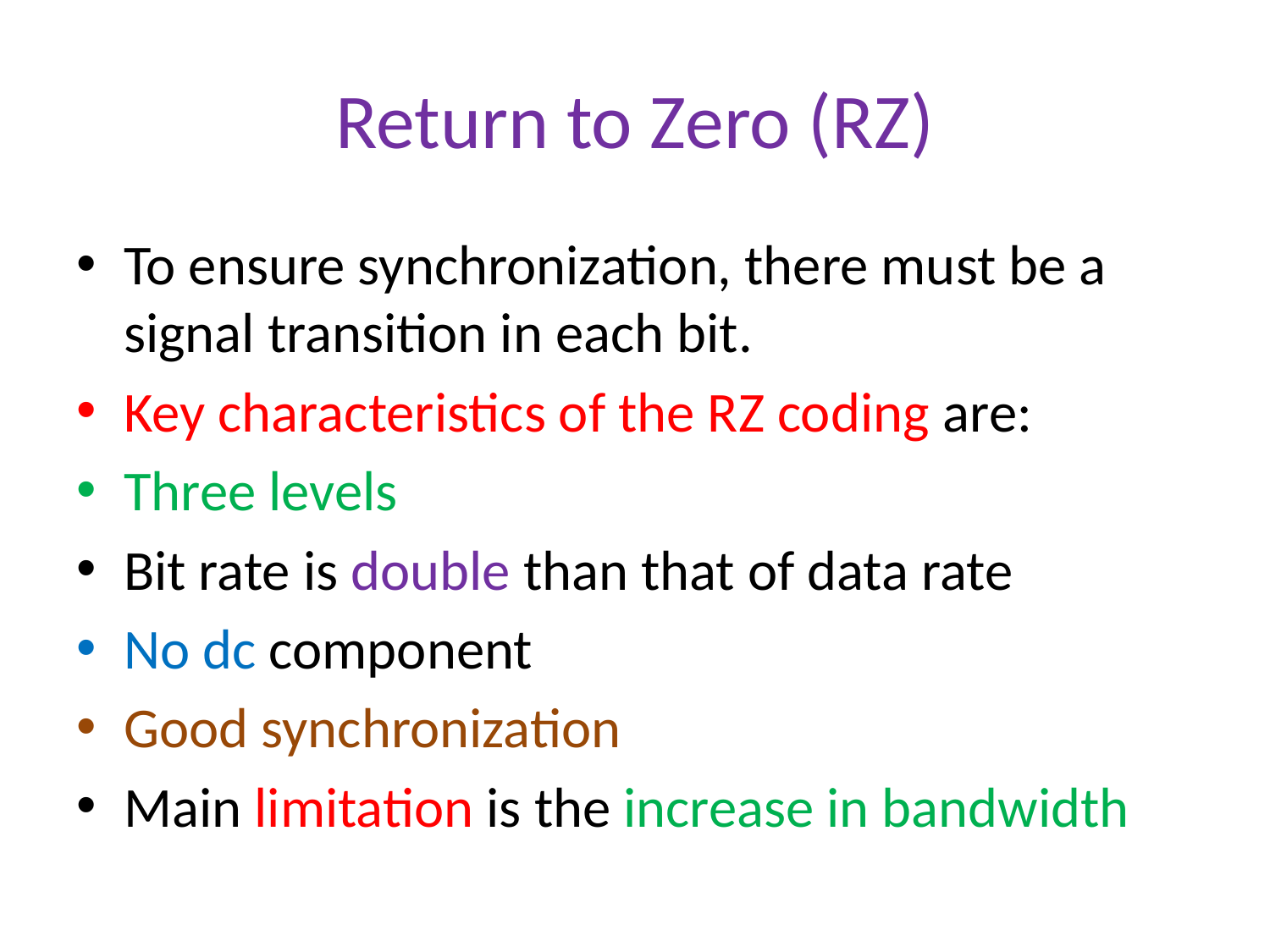

# Return to Zero (RZ)
To ensure synchronization, there must be a signal transition in each bit.
Key characteristics of the RZ coding are:
Three levels
Bit rate is double than that of data rate
No dc component
Good synchronization
Main limitation is the increase in bandwidth